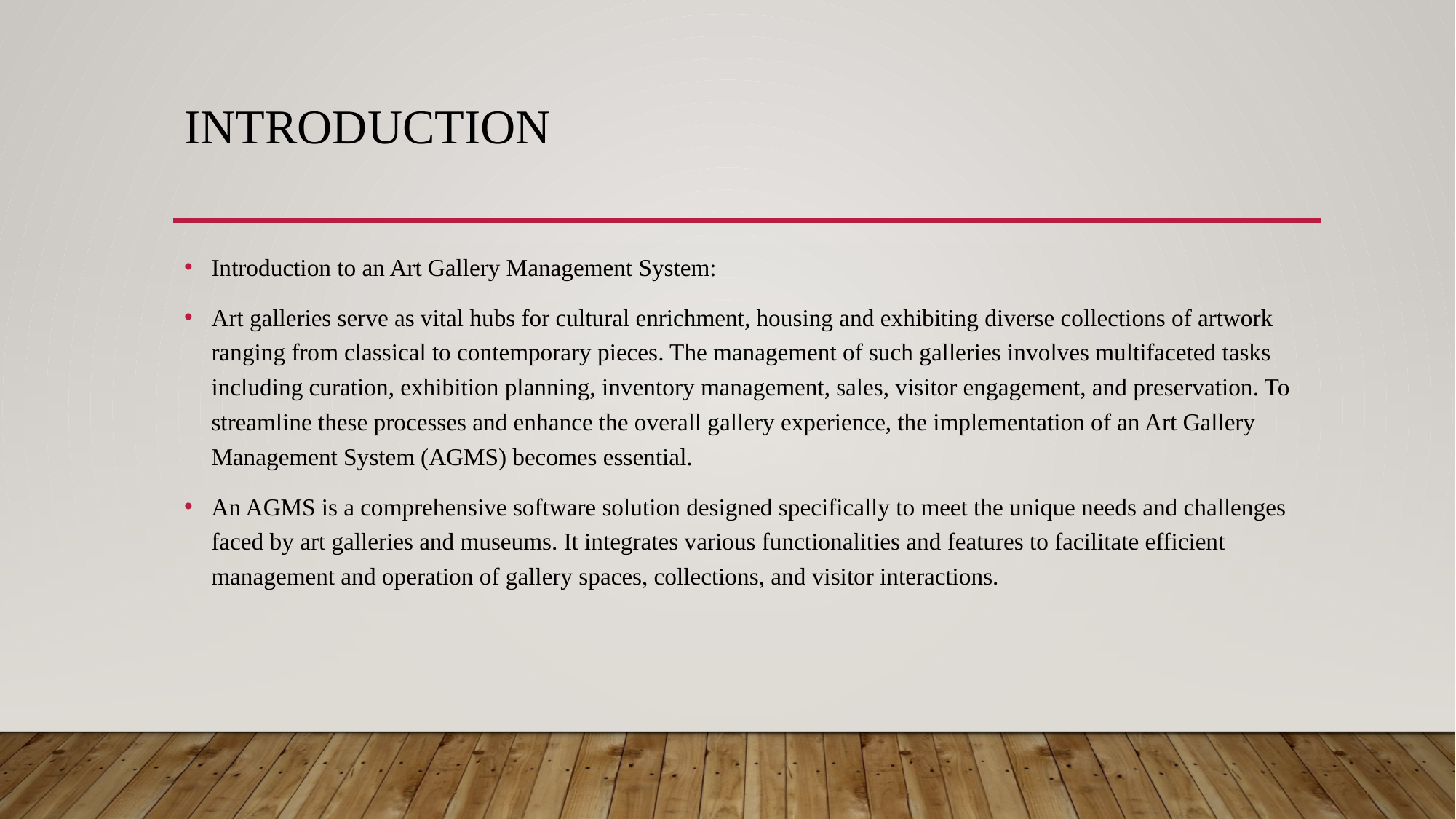

# INTRODUCTION
Introduction to an Art Gallery Management System:
Art galleries serve as vital hubs for cultural enrichment, housing and exhibiting diverse collections of artwork ranging from classical to contemporary pieces. The management of such galleries involves multifaceted tasks including curation, exhibition planning, inventory management, sales, visitor engagement, and preservation. To streamline these processes and enhance the overall gallery experience, the implementation of an Art Gallery Management System (AGMS) becomes essential.
An AGMS is a comprehensive software solution designed specifically to meet the unique needs and challenges faced by art galleries and museums. It integrates various functionalities and features to facilitate efficient management and operation of gallery spaces, collections, and visitor interactions.